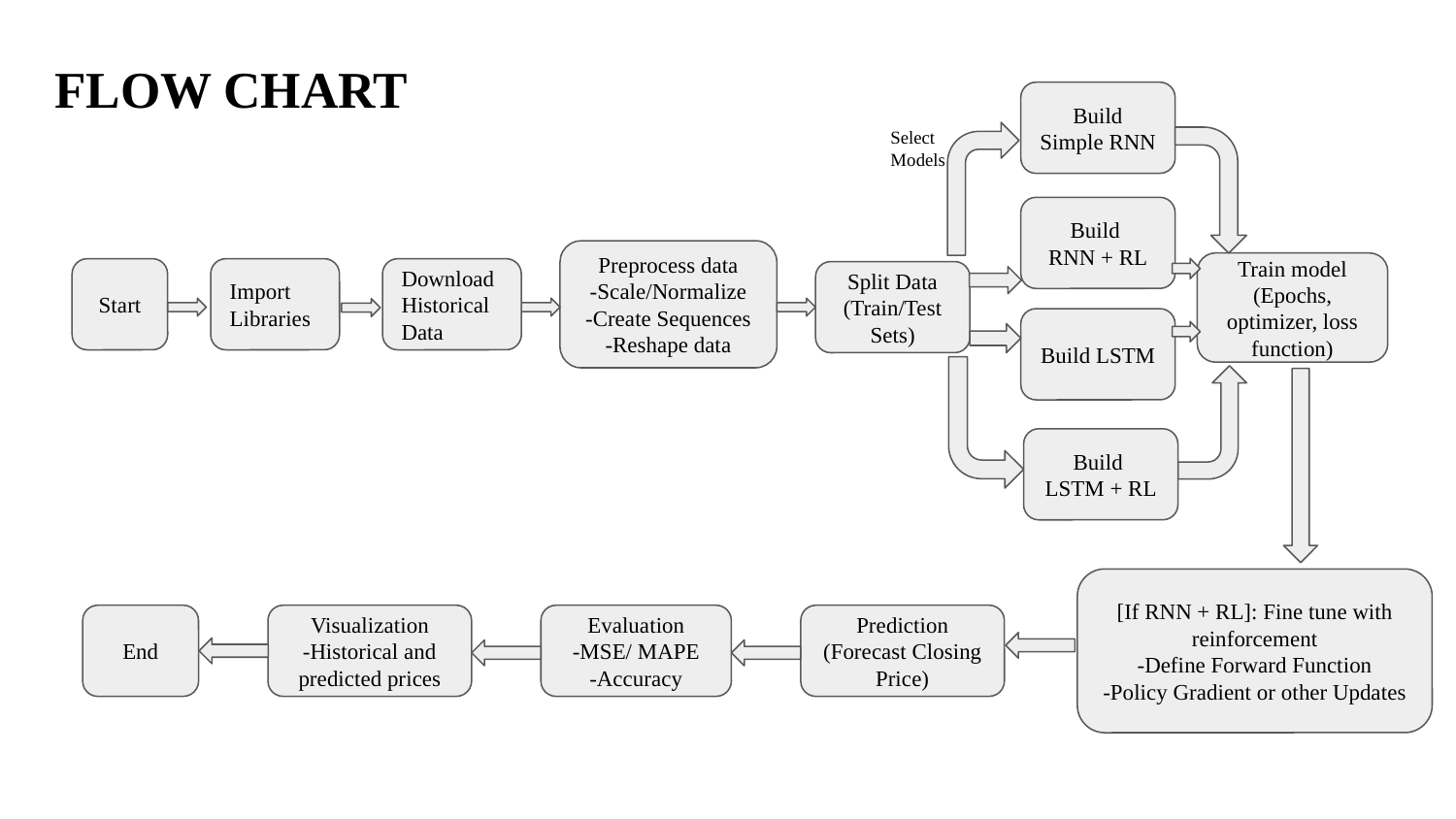

# FLOW CHART
Build Simple RNN
Select Models

Build
RNN + RL
Preprocess data
-Scale/Normalize
-Create Sequences
-Reshape data
Train model (Epochs, optimizer, loss function)

Start
Import Libraries
Download Historical Data
Split Data (Train/Test Sets)

Build LSTM

Build
LSTM + RL

[If RNN + RL]: Fine tune with reinforcement
-Define Forward Function
-Policy Gradient or other Updates
End
Visualization
-Historical and predicted prices
Evaluation
-MSE/ MAPE
-Accuracy
Prediction
(Forecast Closing Price)